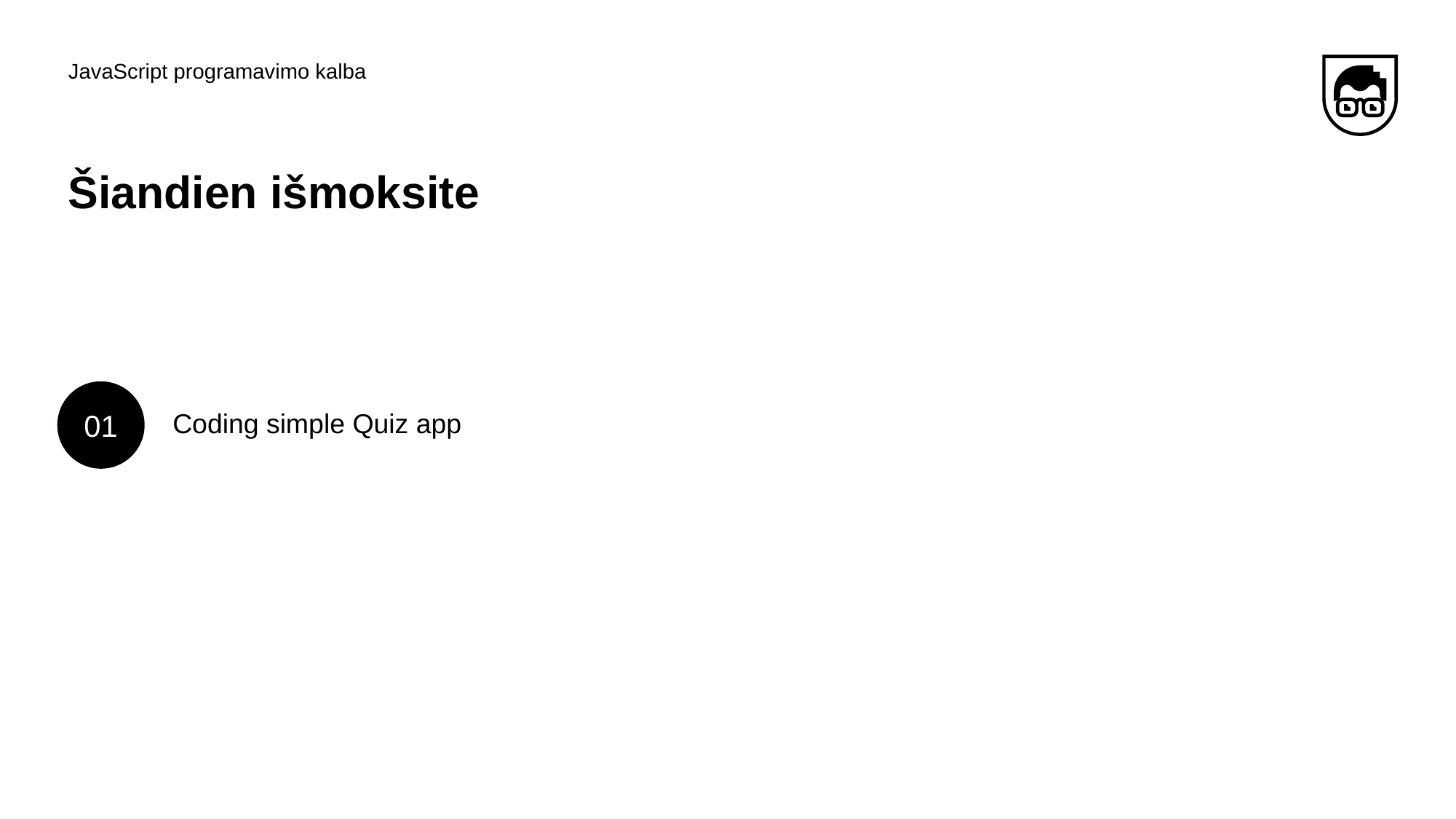

JavaScript programavimo kalba
# Šiandien išmoksite
01
Coding simple Quiz app